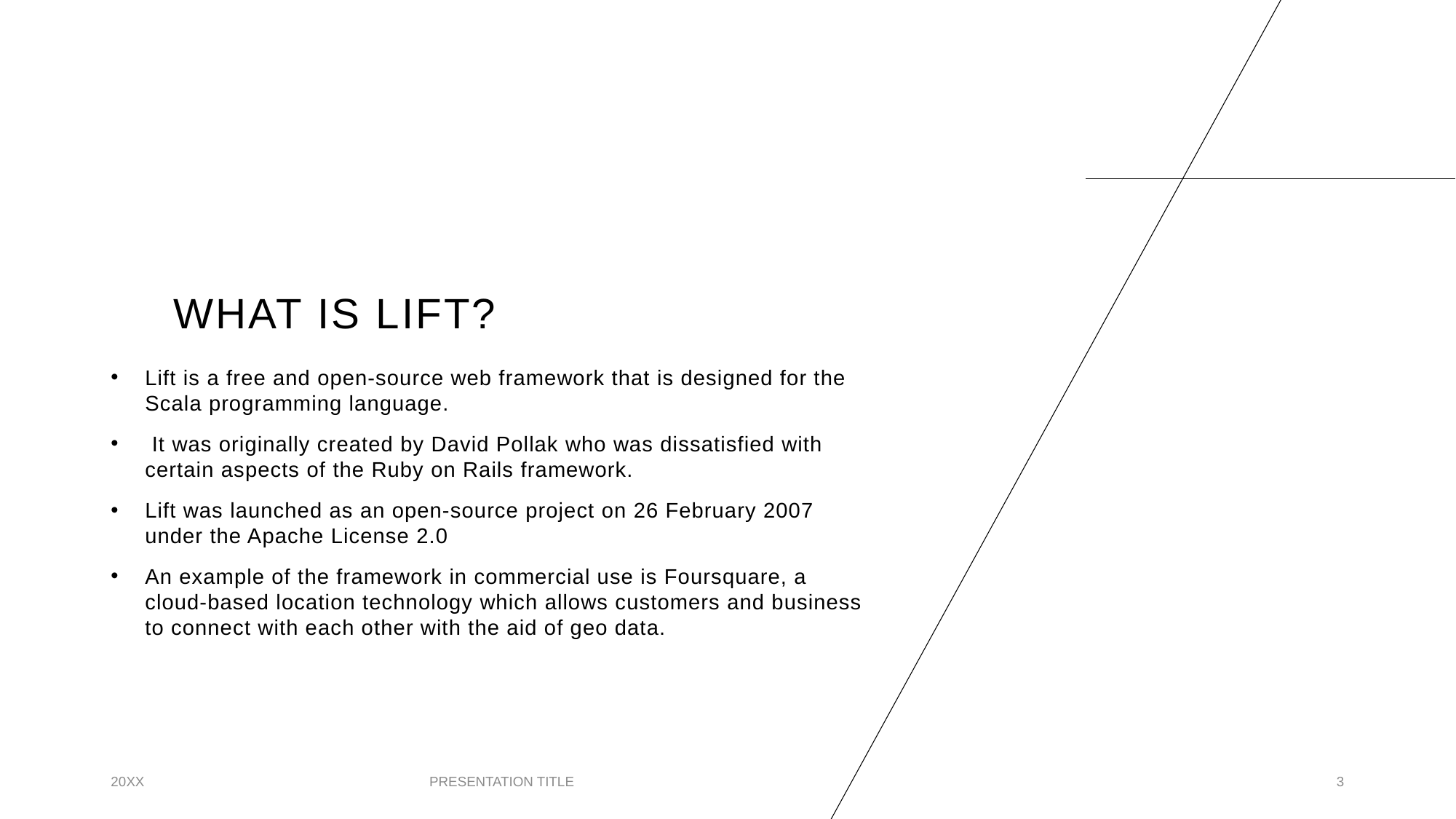

# What is lift?
Lift is a free and open-source web framework that is designed for the Scala programming language.
 It was originally created by David Pollak who was dissatisfied with certain aspects of the Ruby on Rails framework.
Lift was launched as an open-source project on 26 February 2007 under the Apache License 2.0
An example of the framework in commercial use is Foursquare, a cloud-based location technology which allows customers and business to connect with each other with the aid of geo data.

20XX
PRESENTATION TITLE
3